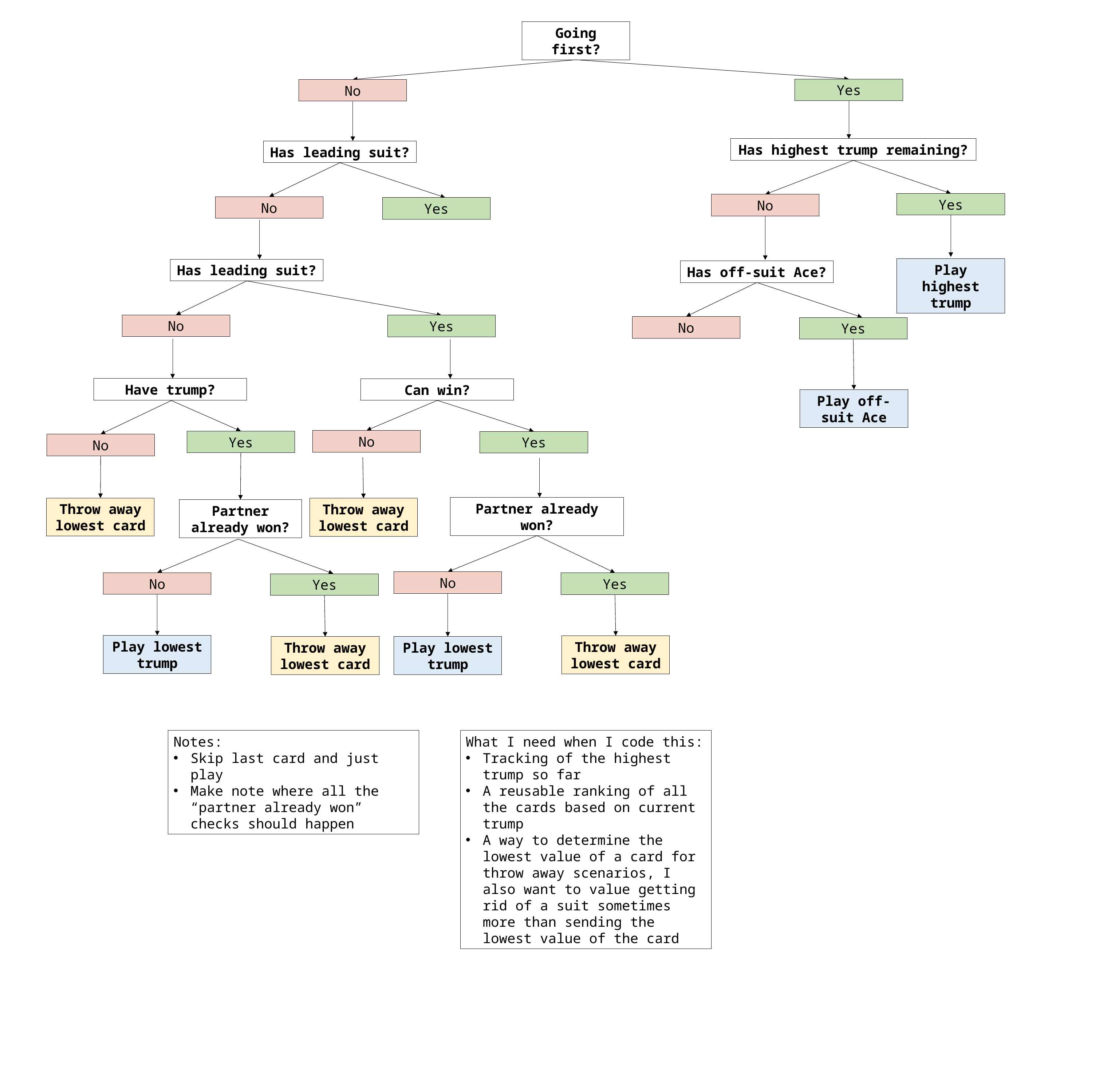

Going first?
Yes
No
Has highest trump remaining?
Has leading suit?
Yes
No
No
Yes
Play highest trump
Has leading suit?
Has off-suit Ace?
No
Yes
No
Yes
Have trump?
Can win?
Play off-suit Ace
No
Yes
Yes
No
Partner already won?
Throw away lowest card
Throw away lowest card
Partner already won?
No
No
Yes
Yes
Play lowest trump
Throw away lowest card
Play lowest trump
Throw away lowest card
Notes:
Skip last card and just play
Make note where all the “partner already won” checks should happen
What I need when I code this:
Tracking of the highest trump so far
A reusable ranking of all the cards based on current trump
A way to determine the lowest value of a card for throw away scenarios, I also want to value getting rid of a suit sometimes more than sending the lowest value of the card